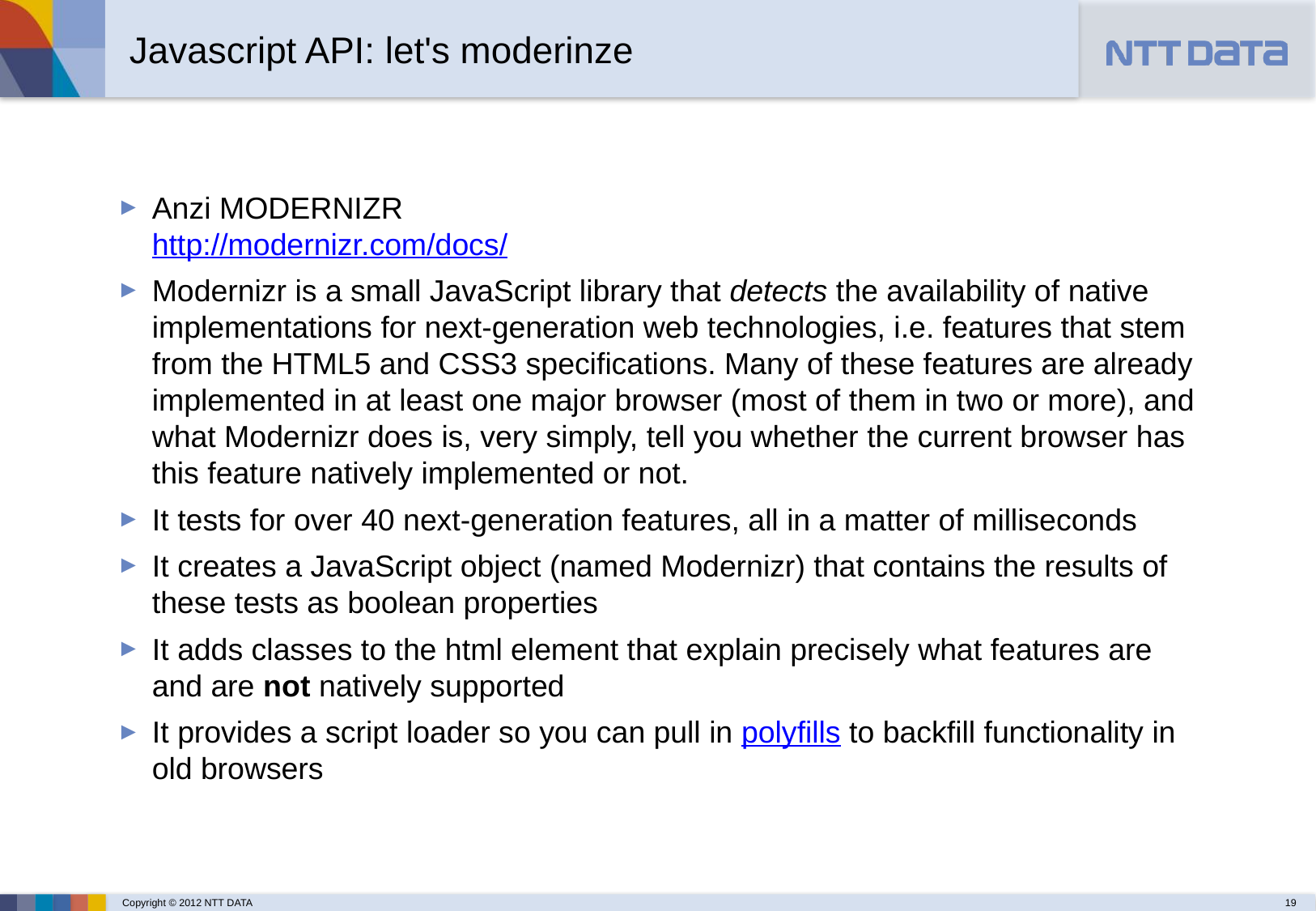

Javascript API: let's moderinze
Anzi MODERNIZR
http://modernizr.com/docs/
Modernizr is a small JavaScript library that detects the availability of native implementations for next-generation web technologies, i.e. features that stem from the HTML5 and CSS3 specifications. Many of these features are already implemented in at least one major browser (most of them in two or more), and what Modernizr does is, very simply, tell you whether the current browser has this feature natively implemented or not.
It tests for over 40 next-generation features, all in a matter of milliseconds
It creates a JavaScript object (named Modernizr) that contains the results of these tests as boolean properties
It adds classes to the html element that explain precisely what features are and are not natively supported
It provides a script loader so you can pull in polyfills to backfill functionality in old browsers